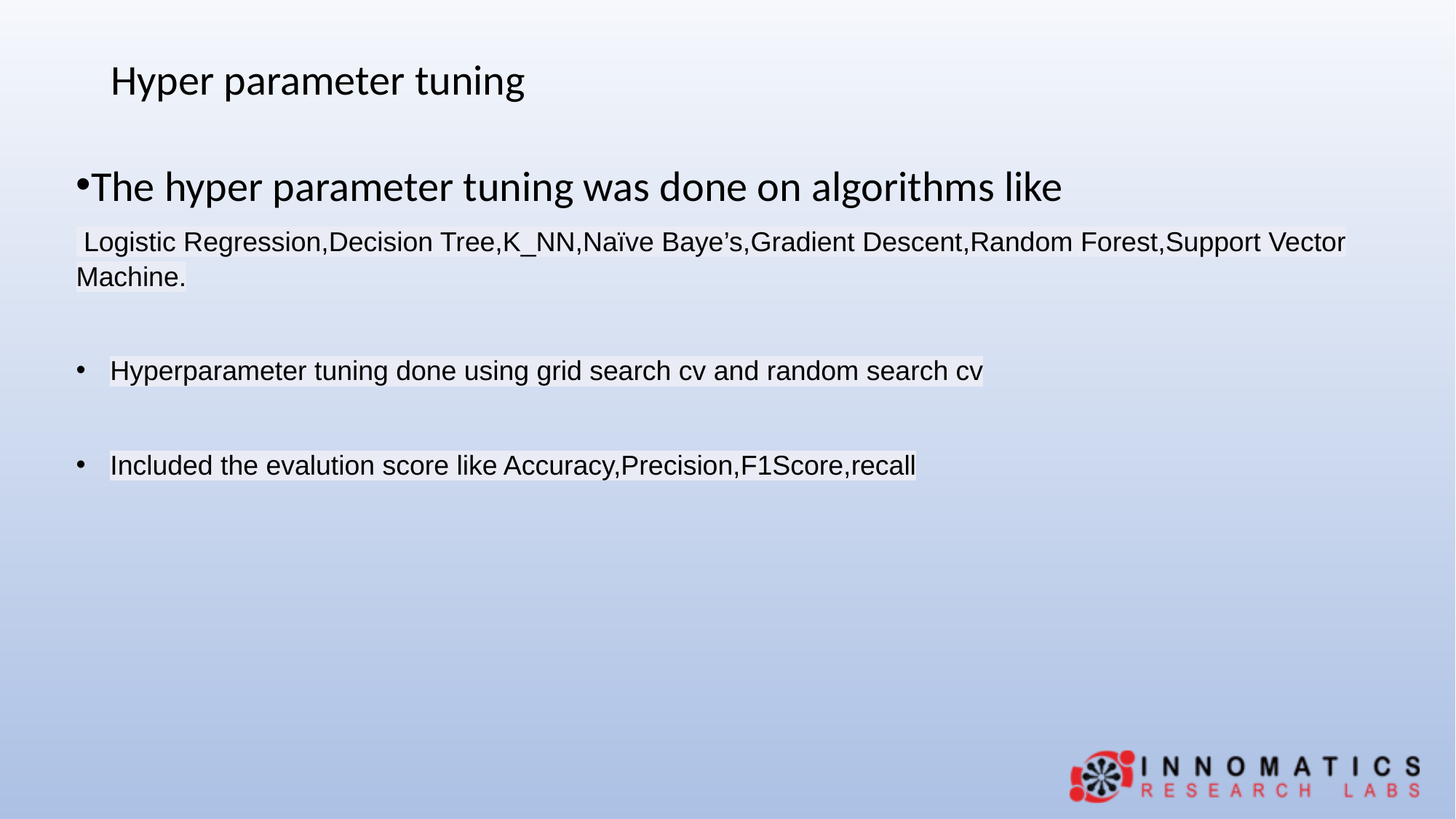

# Hyper parameter tuning
The hyper parameter tuning was done on algorithms like
 Logistic Regression,Decision Tree,K_NN,Naïve Baye’s,Gradient Descent,Random Forest,Support Vector Machine.

Hyperparameter tuning done using grid search cv and random search cv

Included the evalution score like Accuracy,Precision,F1Score,recall